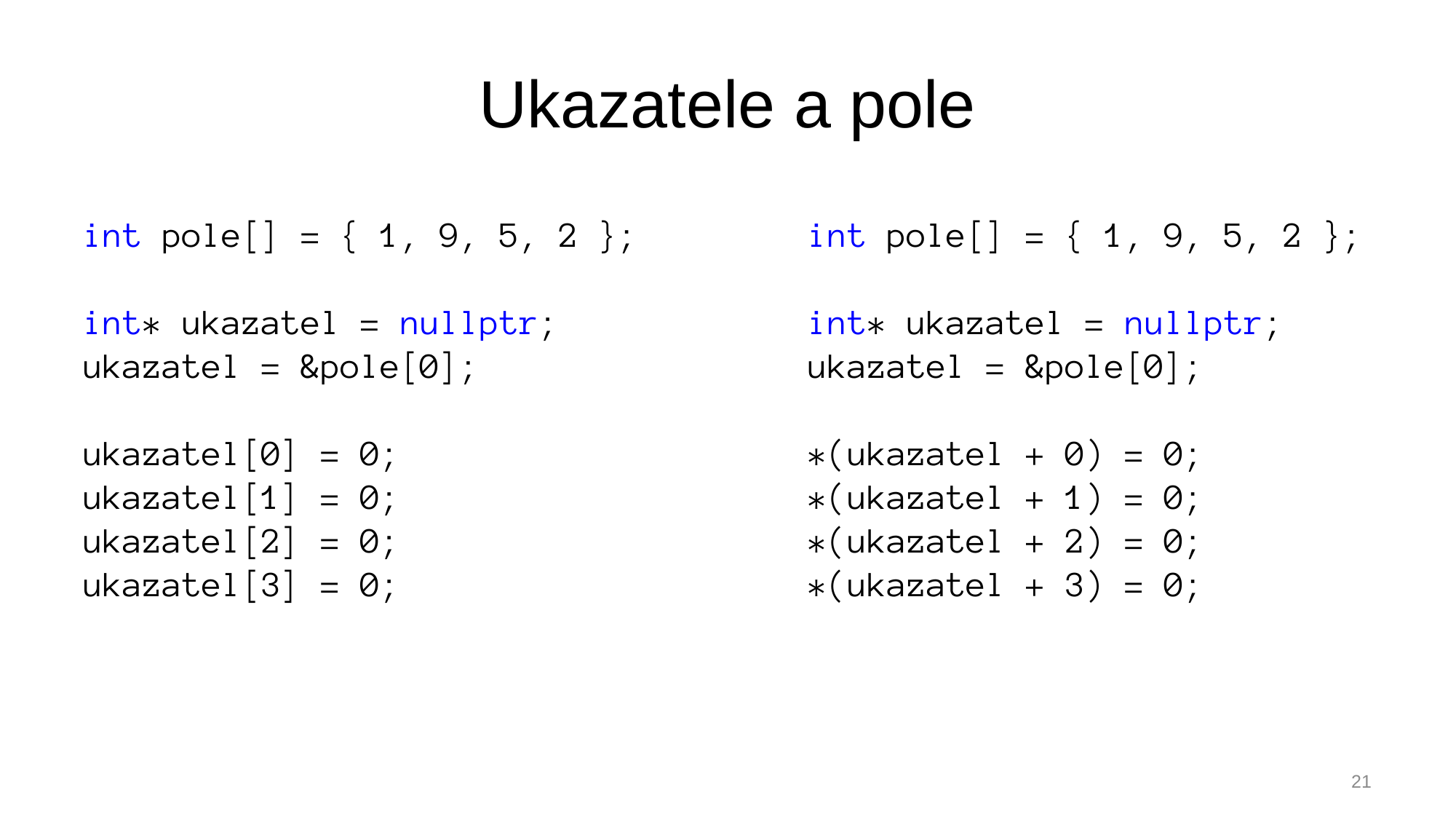

# Ukazatele a pole
int pole[] = { 1, 9, 5, 2 };

int* ukazatel = nullptr;
ukazatel = &pole[0];

ukazatel[0] = 0;
ukazatel[1] = 0;
ukazatel[2] = 0;
ukazatel[3] = 0;
int pole[] = { 1, 9, 5, 2 };

int* ukazatel = nullptr;
ukazatel = &pole[0];

*(ukazatel + 0) = 0;
*(ukazatel + 1) = 0;
*(ukazatel + 2) = 0;
*(ukazatel + 3) = 0;
21